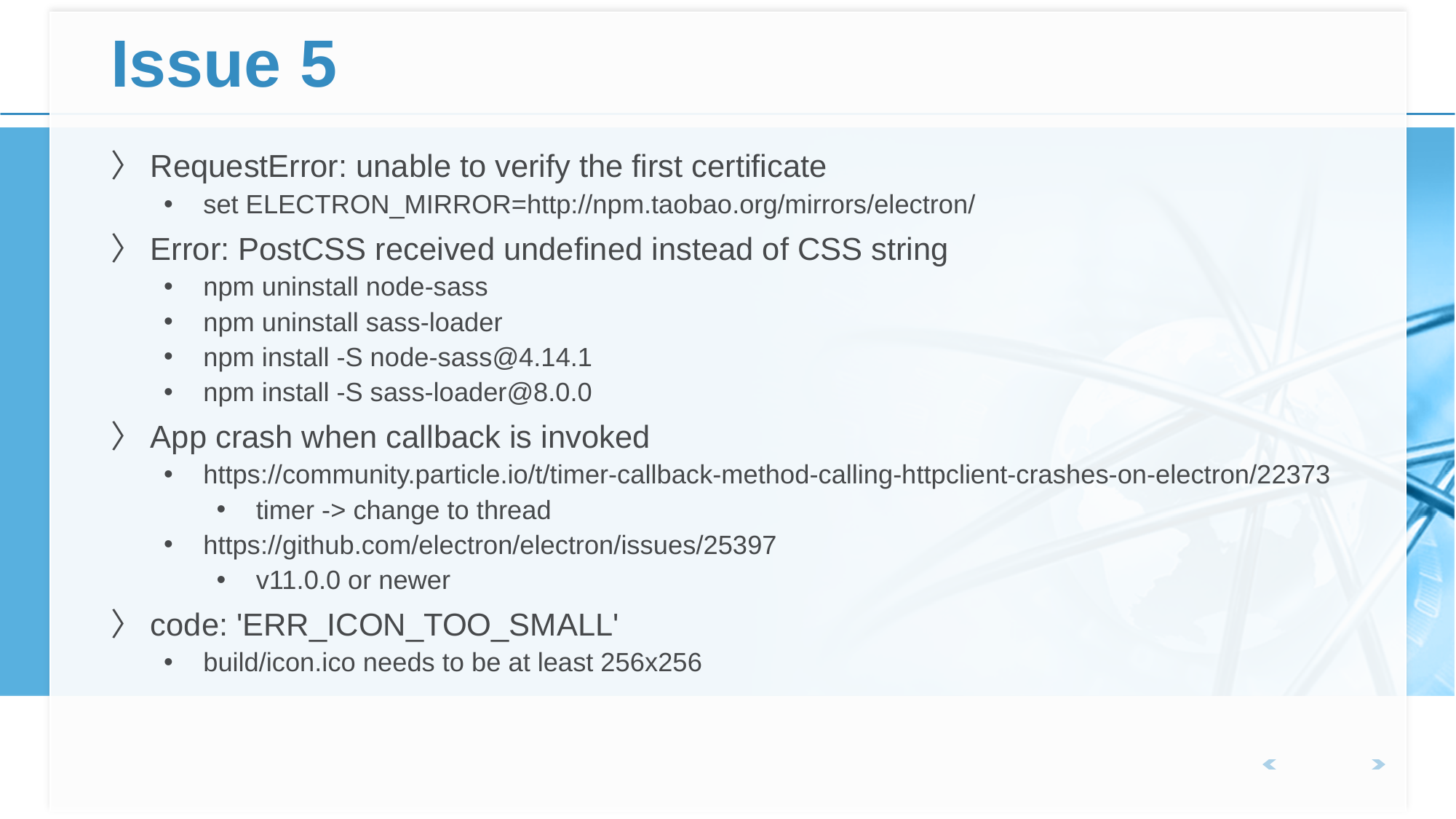

# Issue 5
RequestError: unable to verify the first certificate
set ELECTRON_MIRROR=http://npm.taobao.org/mirrors/electron/
Error: PostCSS received undefined instead of CSS string
npm uninstall node-sass
npm uninstall sass-loader
npm install -S node-sass@4.14.1
npm install -S sass-loader@8.0.0
App crash when callback is invoked
https://community.particle.io/t/timer-callback-method-calling-httpclient-crashes-on-electron/22373
timer -> change to thread
https://github.com/electron/electron/issues/25397
v11.0.0 or newer
code: 'ERR_ICON_TOO_SMALL'
build/icon.ico needs to be at least 256x256